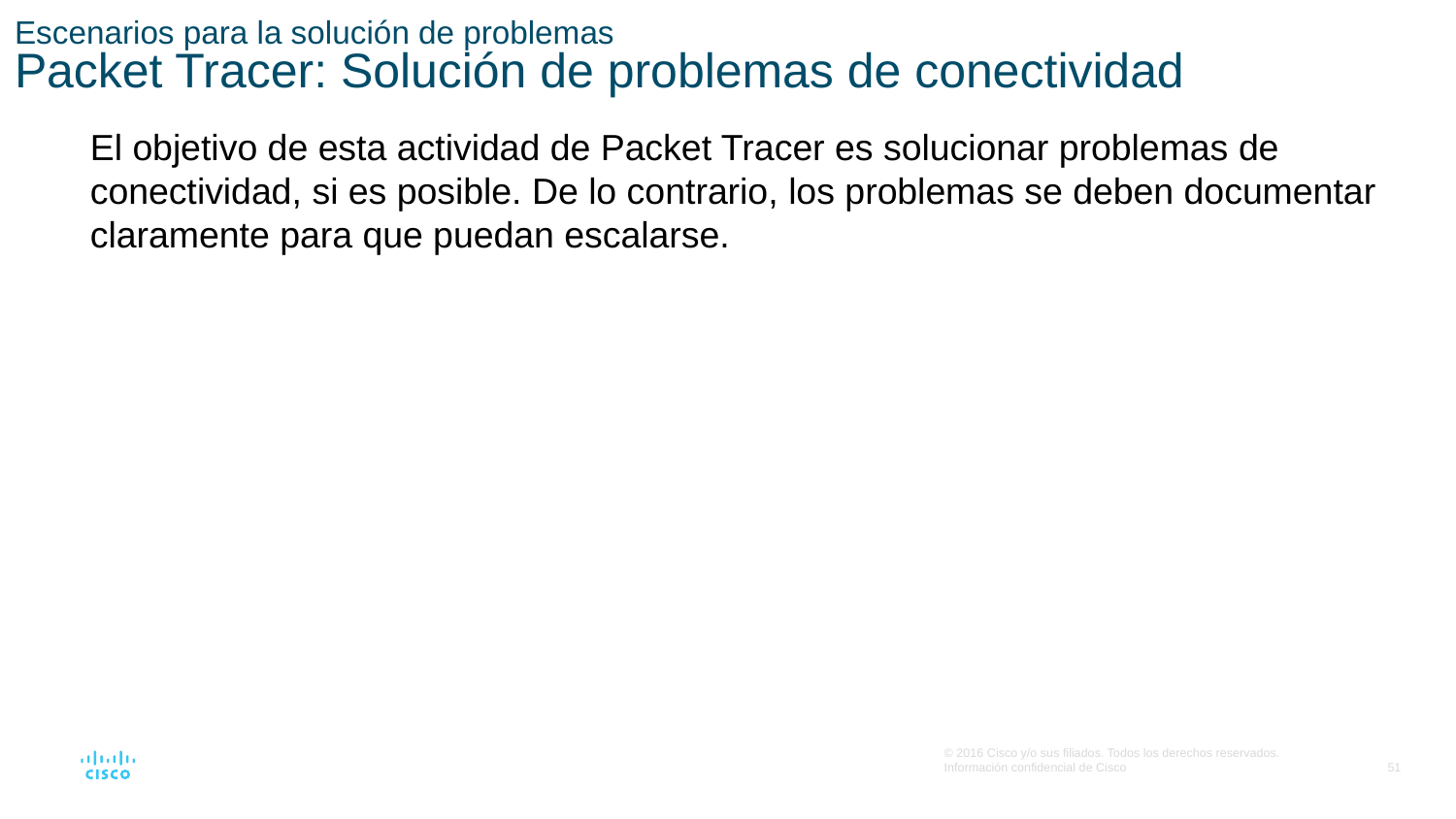

# Escenarios para la solución de problemas Packet Tracer: Solución de problemas de conectividad
El objetivo de esta actividad de Packet Tracer es solucionar problemas de conectividad, si es posible. De lo contrario, los problemas se deben documentar claramente para que puedan escalarse.